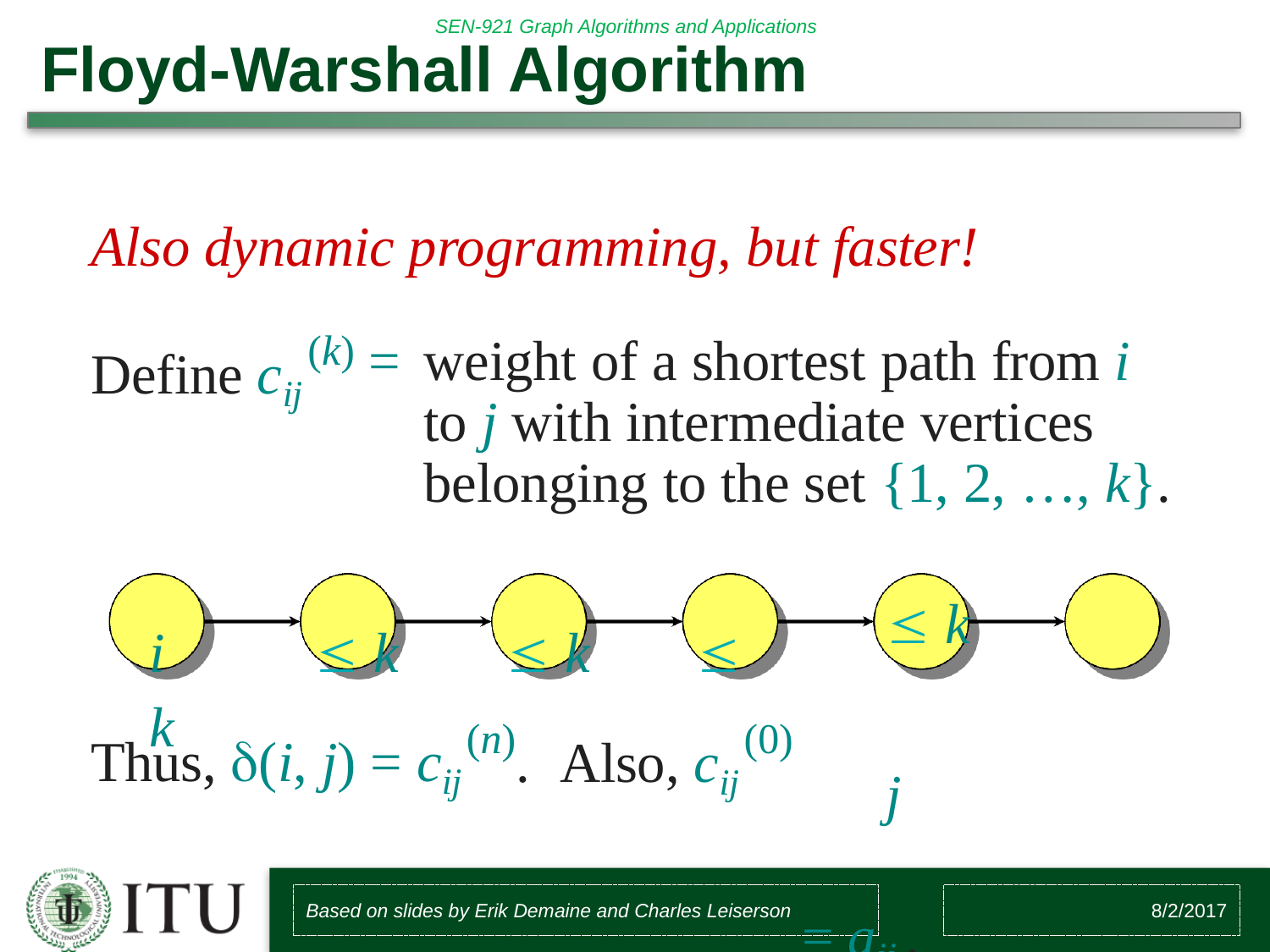

# Floyd-Warshall Algorithm
Also dynamic programming, but faster!
(k)
=	weight of a shortest path from i to j with intermediate vertices belonging to the set {1, 2, …, k}.
Define cij

i	≤ k	≤ k	≤ k
≤ k	j

= aij .
(n)	(0)
Thus, δ(i, j) = cij
.	Also, cij
Based on slides by Erik Demaine and Charles Leiserson
8/2/2017